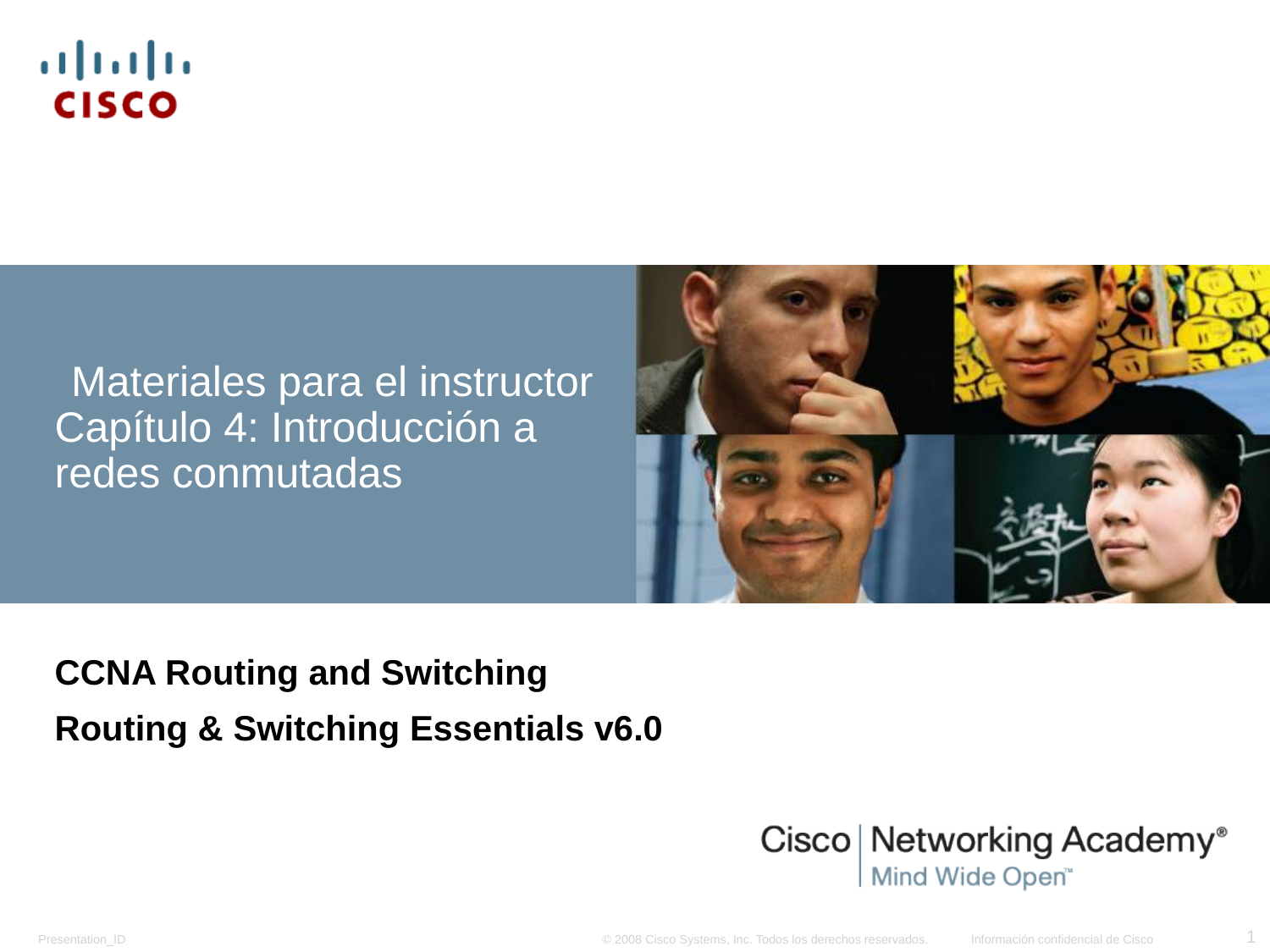

# Materiales para el instructor
Capítulo 4: Introducción a redes conmutadas
CCNA Routing and Switching
Routing & Switching Essentials v6.0